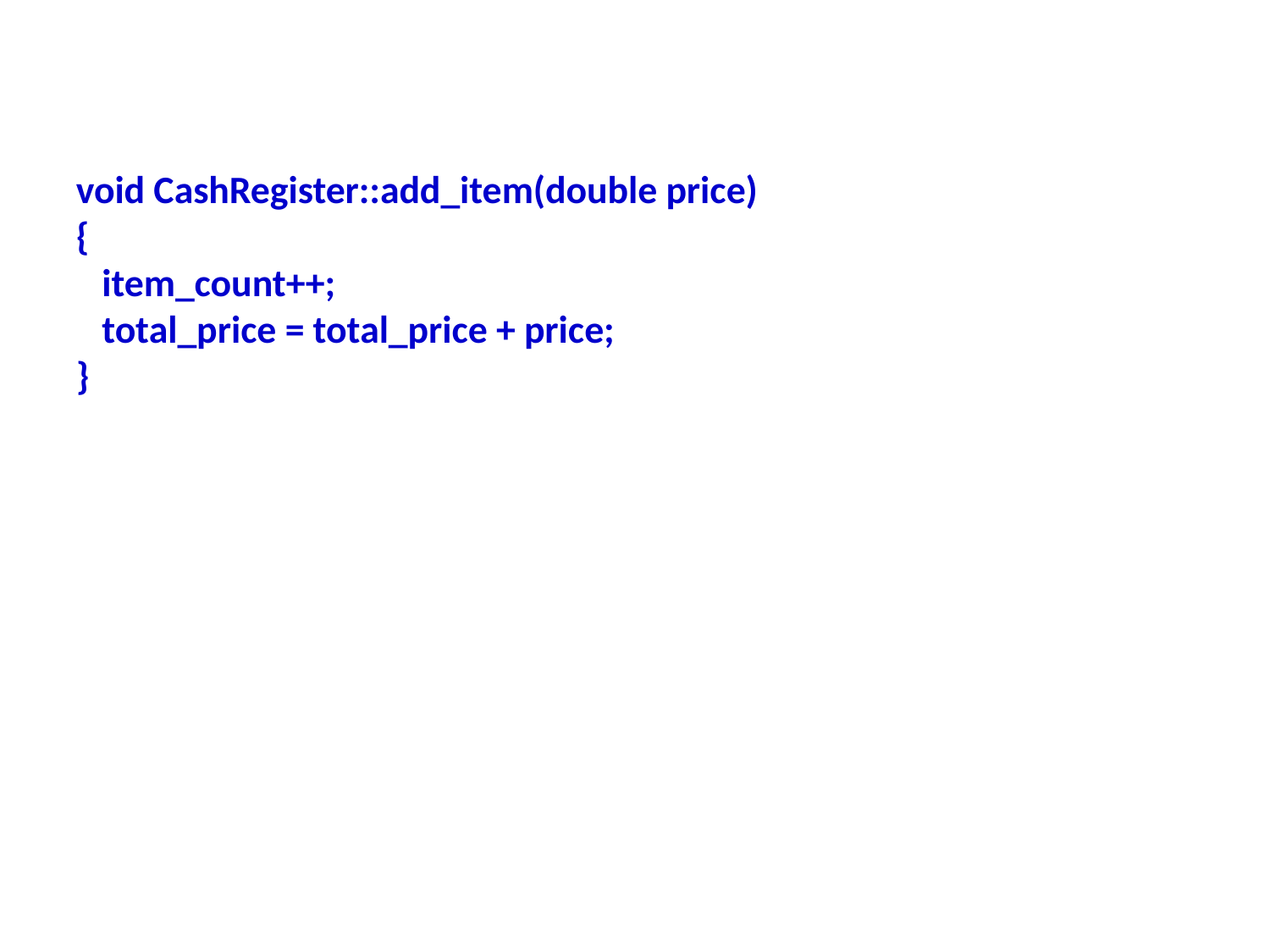

void CashRegister::add_item(double price)
{
   item_count++;
   total_price = total_price + price;
}